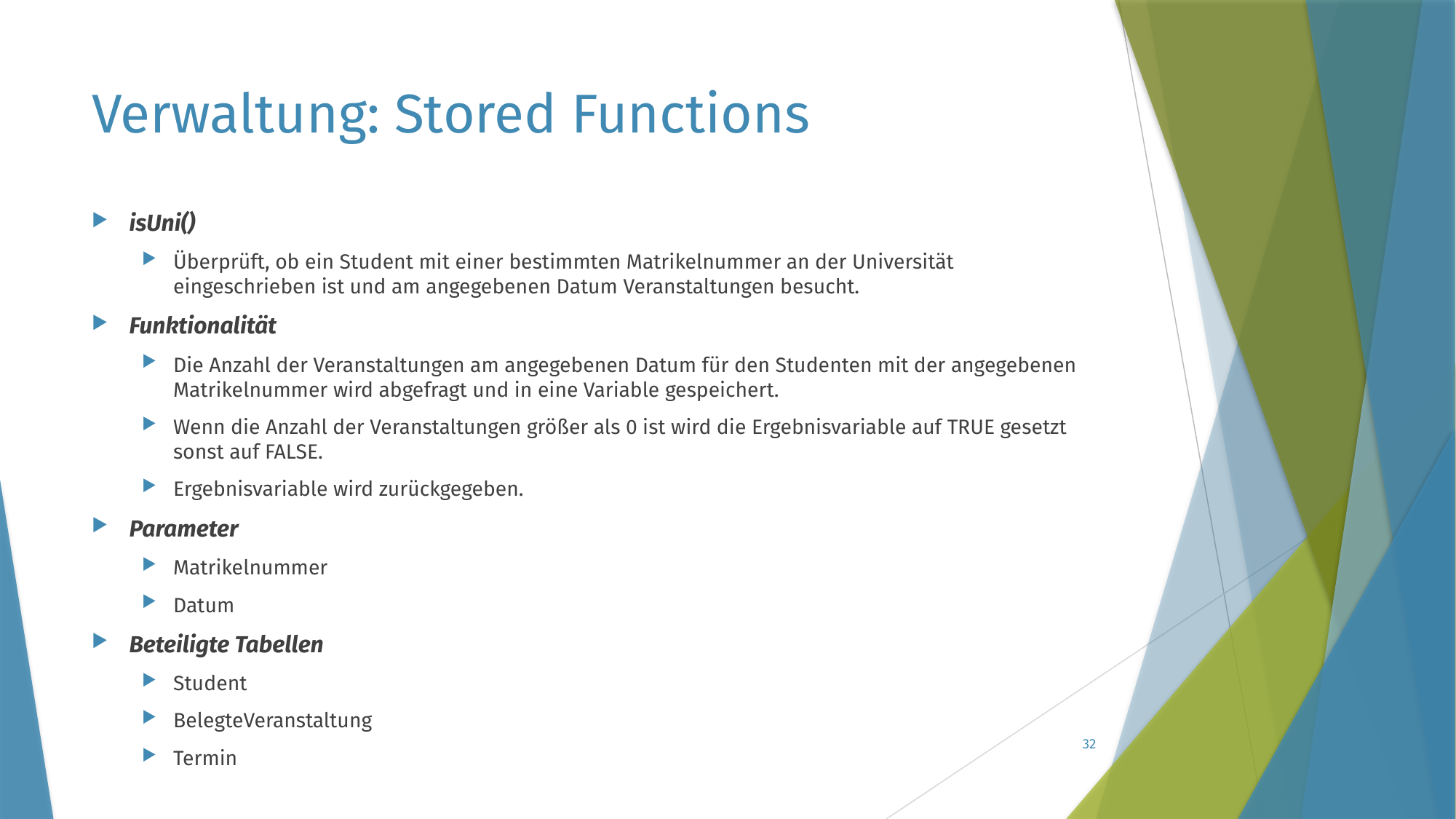

# Verwaltung: Stored Functions
isUni()
Überprüft, ob ein Student mit einer bestimmten Matrikelnummer an der Universität eingeschrieben ist und am angegebenen Datum Veranstaltungen besucht.
Funktionalität
Die Anzahl der Veranstaltungen am angegebenen Datum für den Studenten mit der angegebenen Matrikelnummer wird abgefragt und in eine Variable gespeichert.
Wenn die Anzahl der Veranstaltungen größer als 0 ist wird die Ergebnisvariable auf TRUE gesetzt sonst auf FALSE.
Ergebnisvariable wird zurückgegeben.
Parameter
Matrikelnummer
Datum
Beteiligte Tabellen
Student
BelegteVeranstaltung
Termin
32